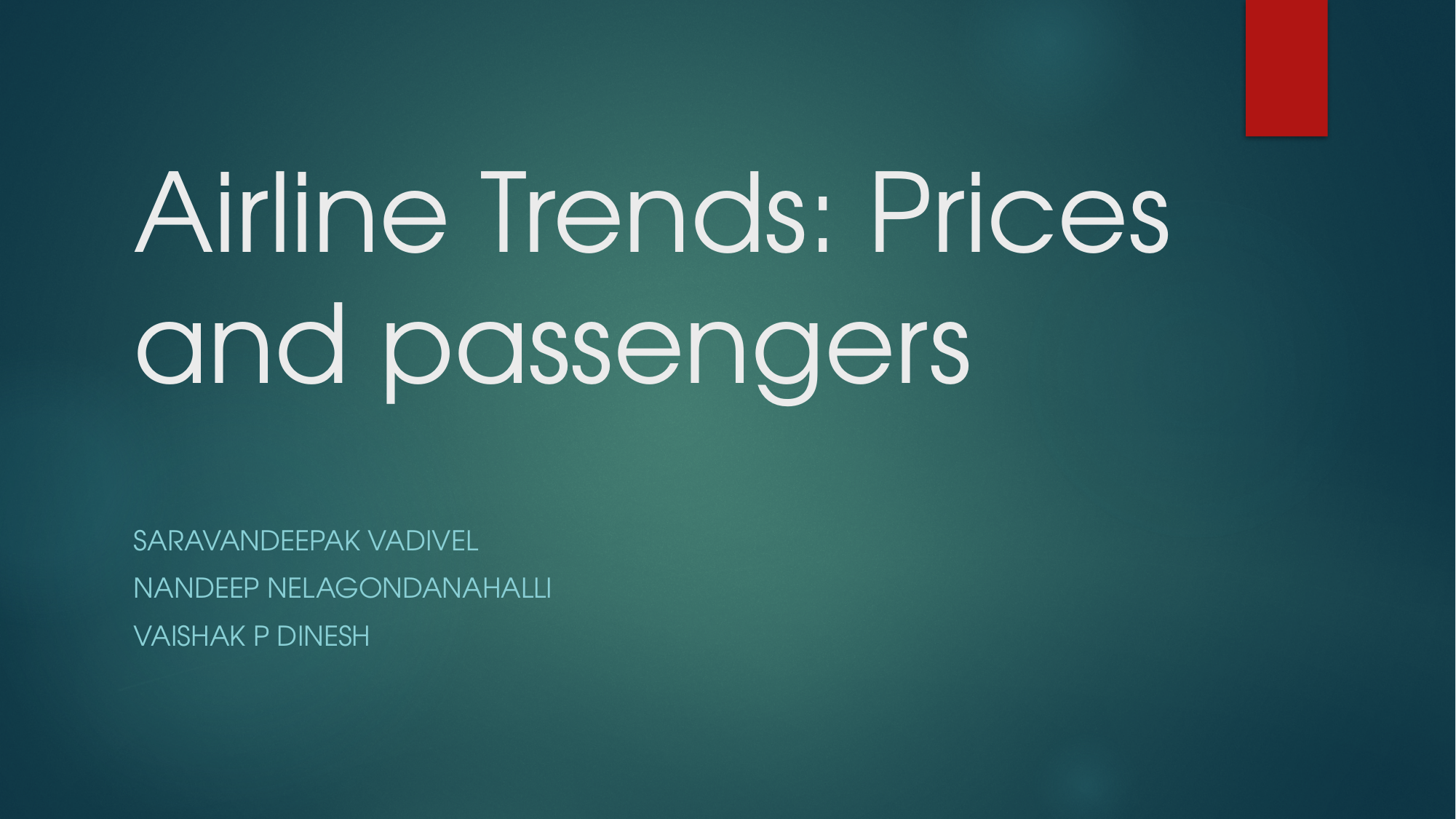

# Airline Trends: Prices and passengers
SaravanDeepak vadivel
Nandeep nelagondanahalli
Vaishak P Dinesh